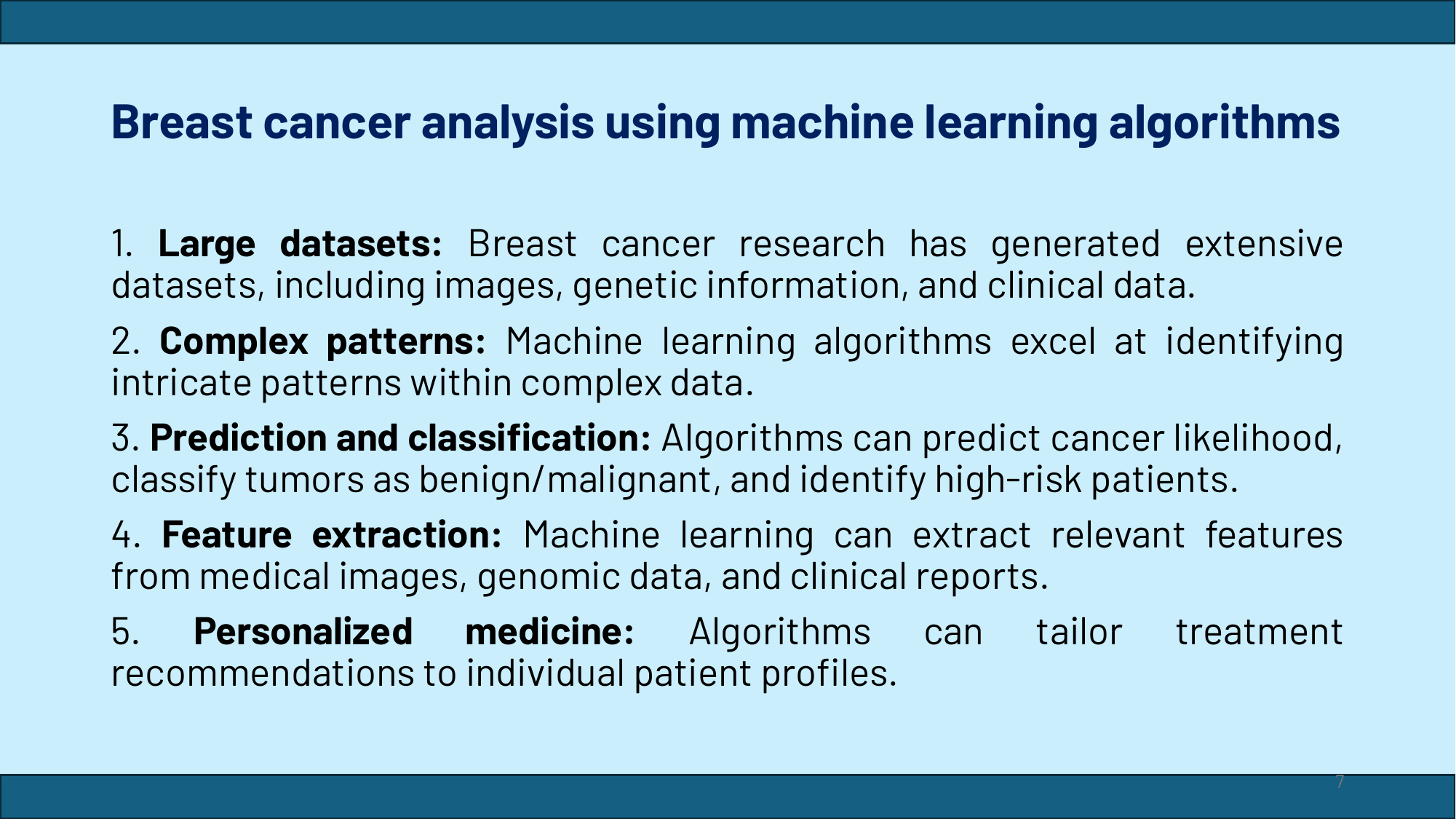

# Breast cancer analysis using machine learning algorithms
1. Large datasets: Breast cancer research has generated extensive datasets, including images, genetic information, and clinical data.
2. Complex patterns: Machine learning algorithms excel at identifying intricate patterns within complex data.
3. Prediction and classification: Algorithms can predict cancer likelihood, classify tumors as benign/malignant, and identify high-risk patients.
4. Feature extraction: Machine learning can extract relevant features from medical images, genomic data, and clinical reports.
5. Personalized medicine: Algorithms can tailor treatment recommendations to individual patient profiles.
7